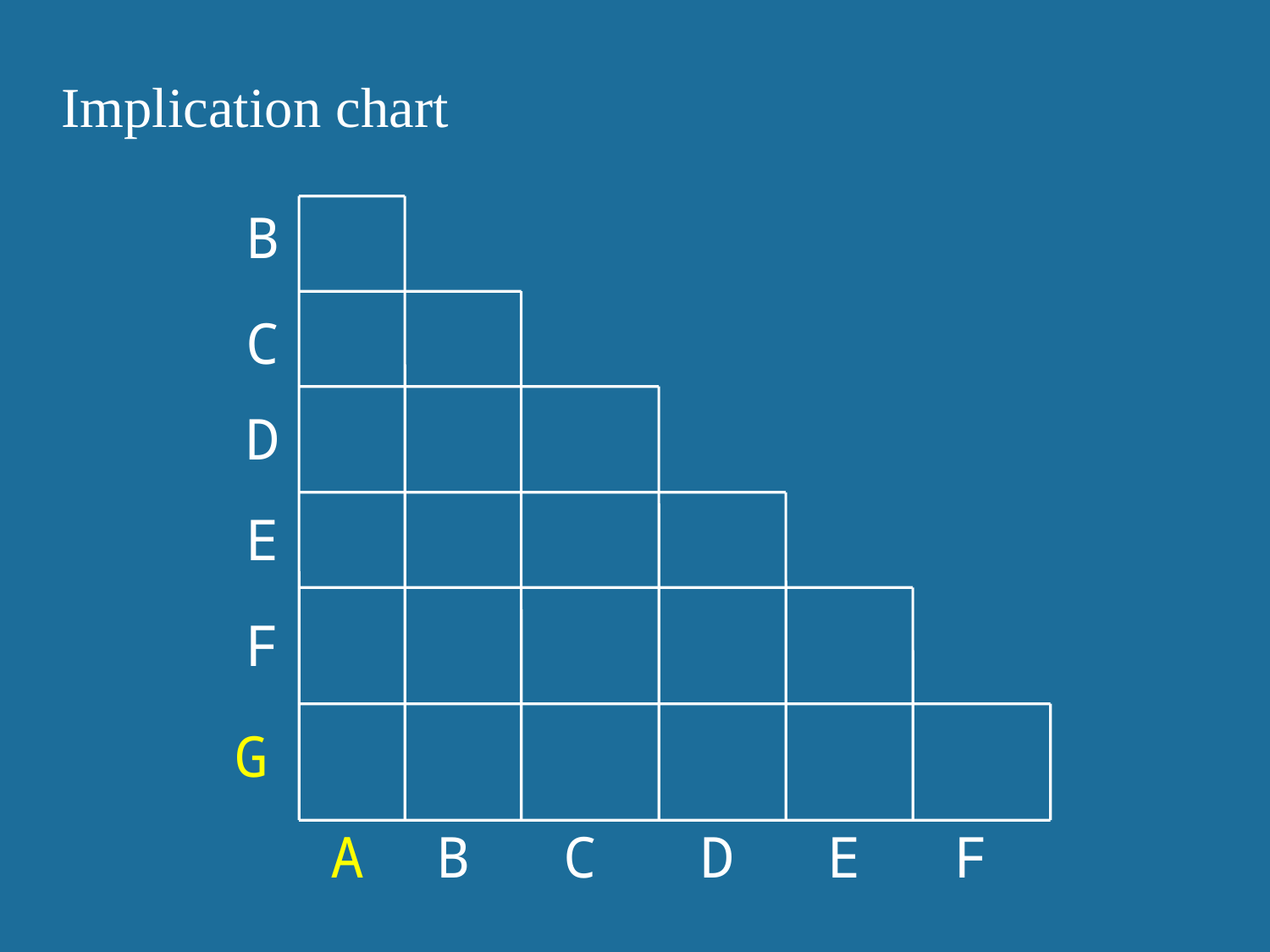

Implication chart
B

C

D

E

F

G
A
B
C
D
E
F